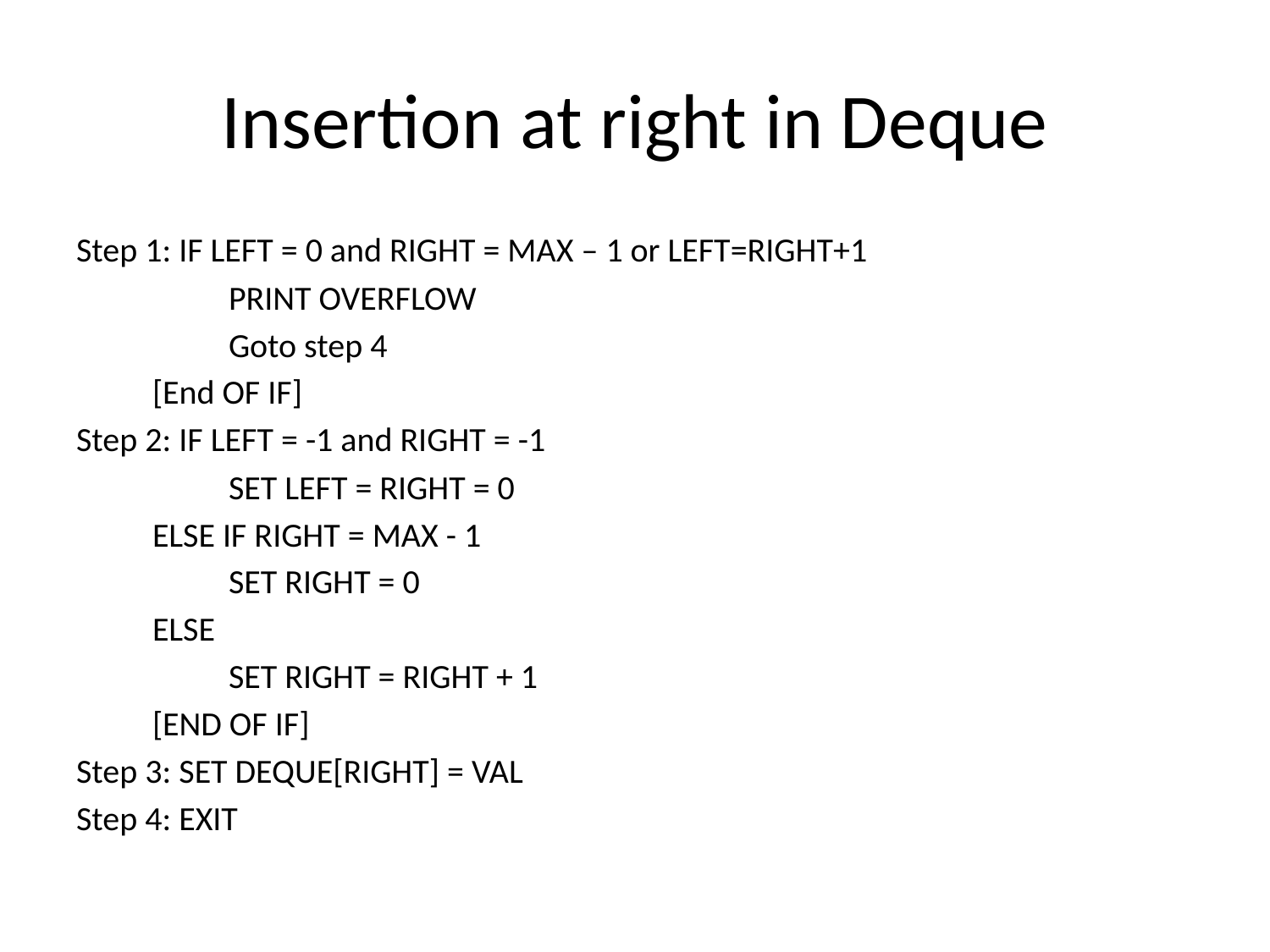

# Insertion at right in Deque
Step 1: IF LEFT = 0 and RIGHT = MAX – 1 or LEFT=RIGHT+1
		PRINT OVERFLOW
		Goto step 4
	[End OF IF]
Step 2: IF LEFT = -1 and RIGHT = -1
		SET LEFT = RIGHT = 0
	ELSE IF RIGHT = MAX - 1
		SET RIGHT = 0
	ELSE
		SET RIGHT = RIGHT + 1
	[END OF IF]
Step 3: SET DEQUE[RIGHT] = VAL
Step 4: EXIT